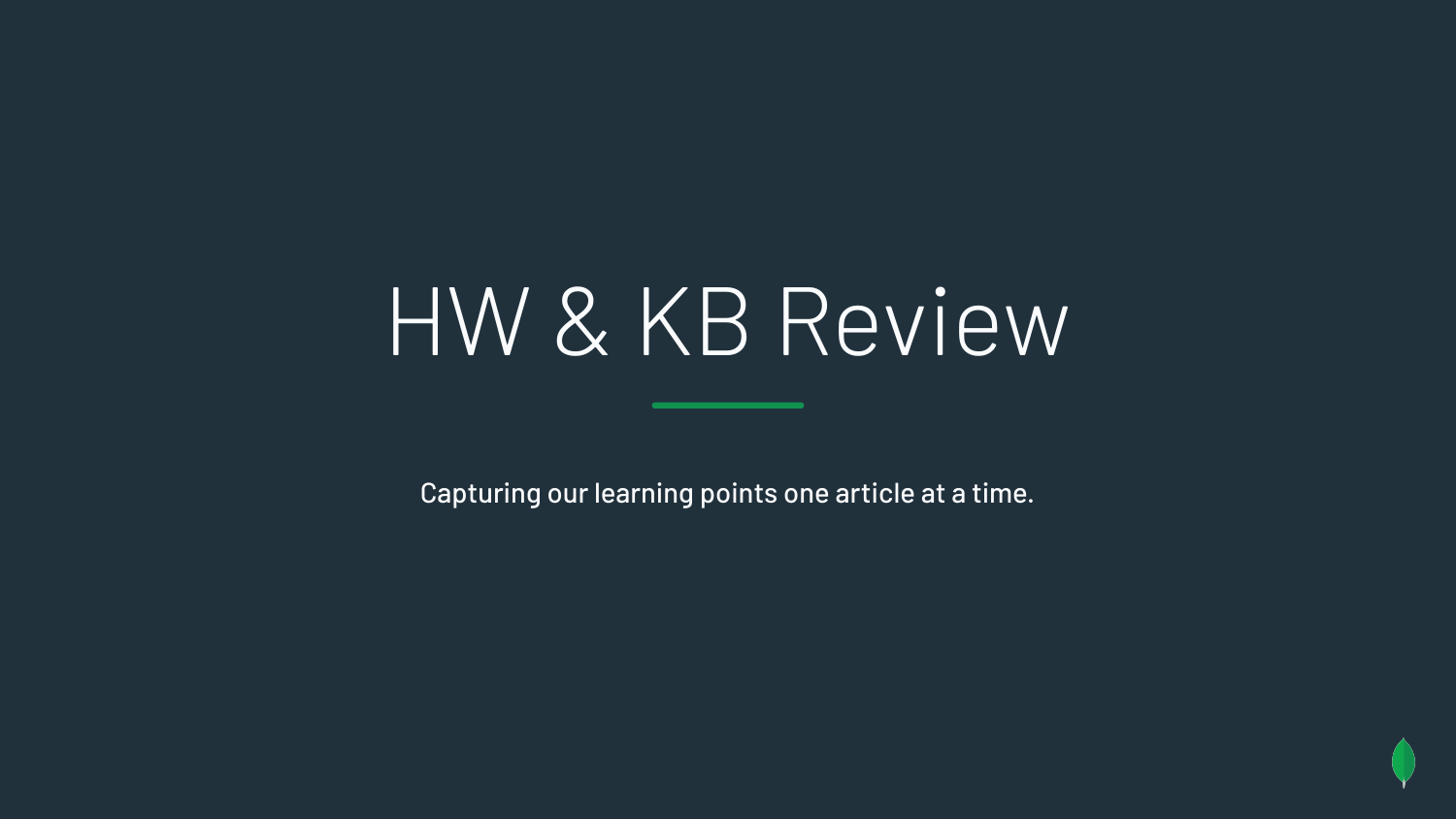

HW & KB Review
Capturing our learning points one article at a time.